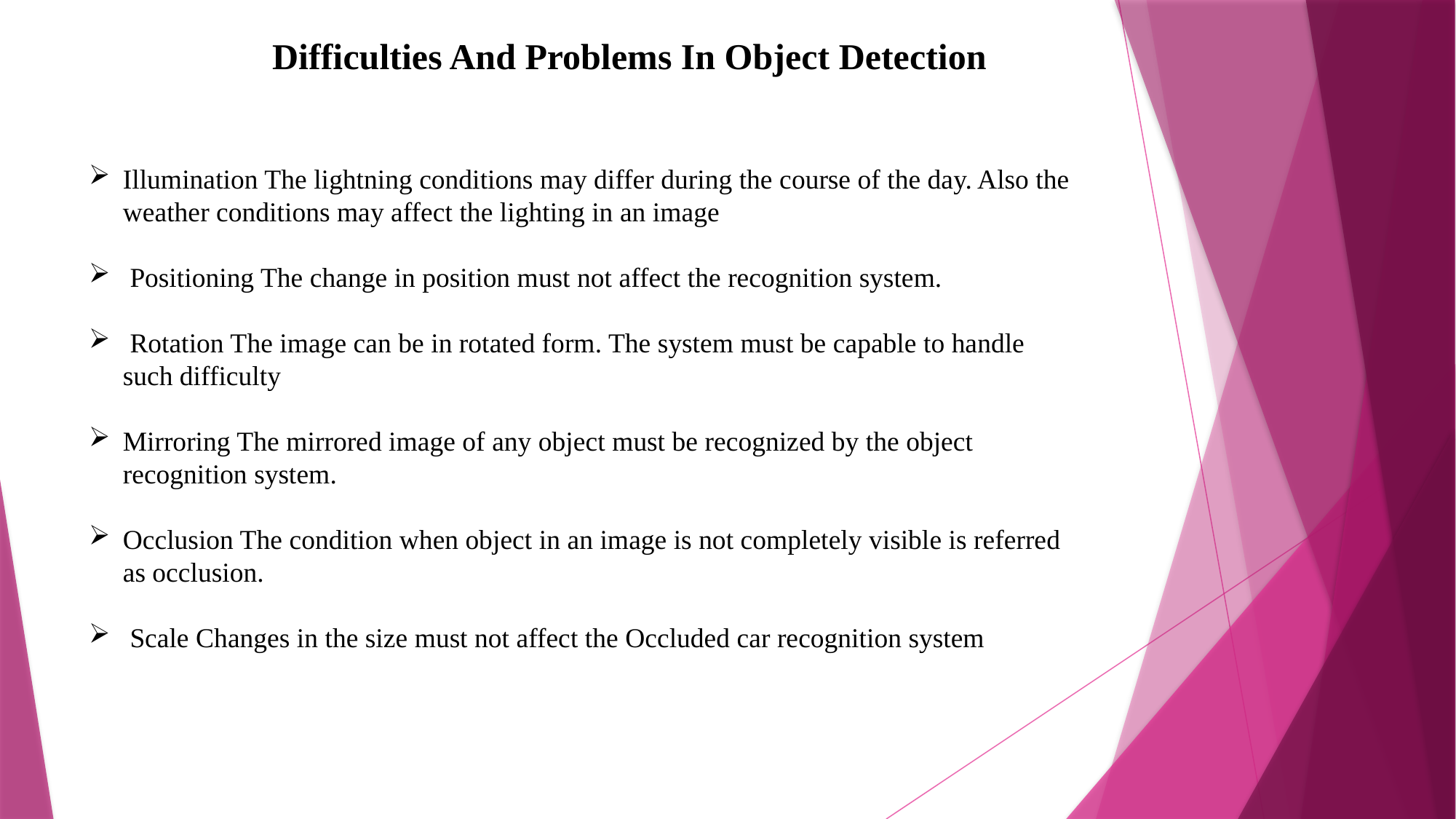

Difficulties And Problems In Object Detection
Illumination The lightning conditions may differ during the course of the day. Also the weather conditions may affect the lighting in an image

 Positioning The change in position must not affect the recognition system.

 Rotation The image can be in rotated form. The system must be capable to handle such difficulty

Mirroring The mirrored image of any object must be recognized by the object recognition system.

Occlusion The condition when object in an image is not completely visible is referred as occlusion.

 Scale Changes in the size must not affect the Occluded car recognition system